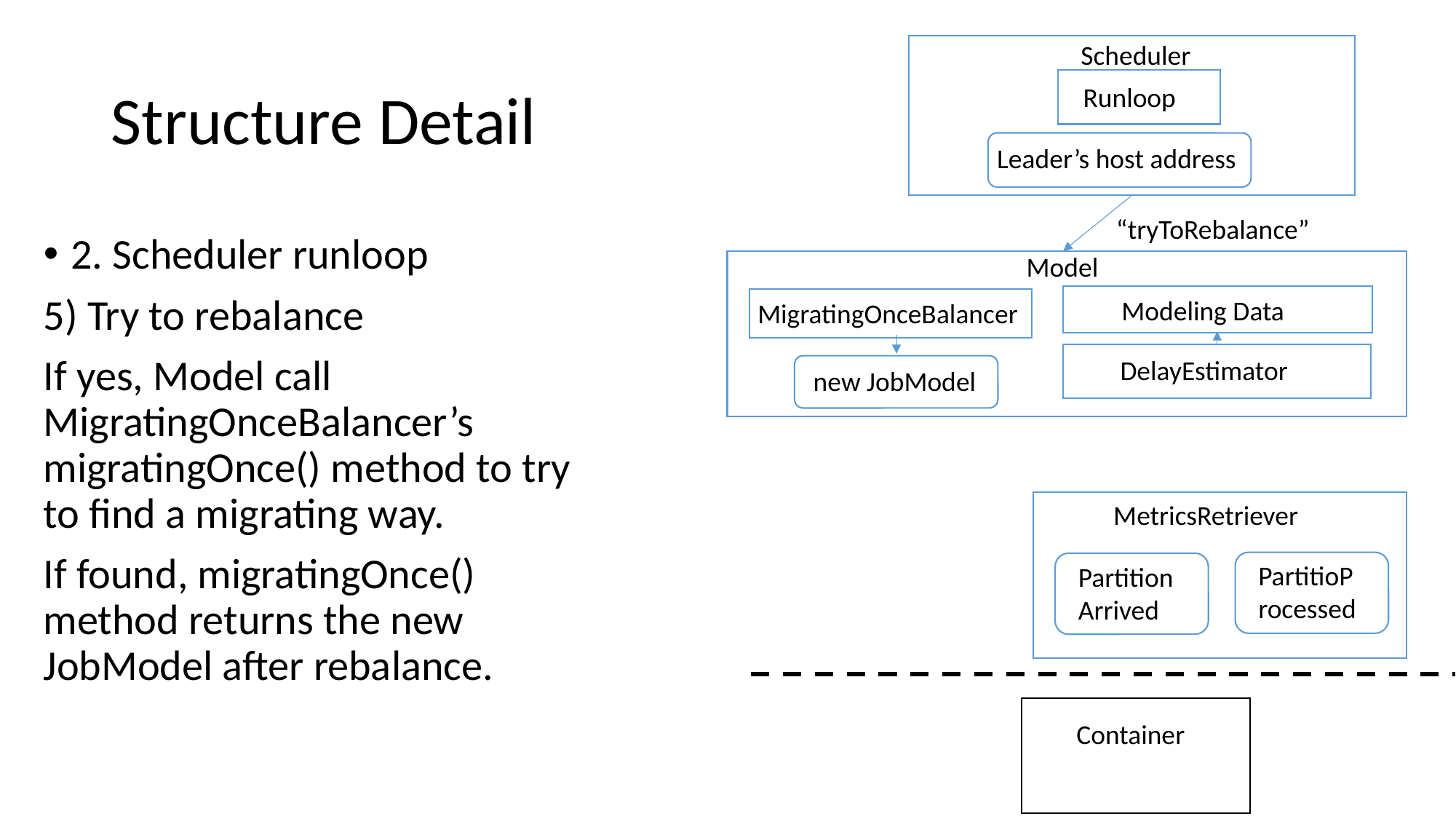

Scheduler

# Structure Detail

Runloop

Leader’s host address
“tryToRebalance”
2. Scheduler runloop
5) Try to rebalance
If yes, Model call MigratingOnceBalancer’s migratingOnce() method to try to find a migrating way.
If found, migratingOnce() method returns the new JobModel after rebalance.
Model

Modeling Data

MigratingOnceBalancer

DelayEstimator

new JobModel
MetricsRetriever

PartitioProcessed
PartitionArrived

Container